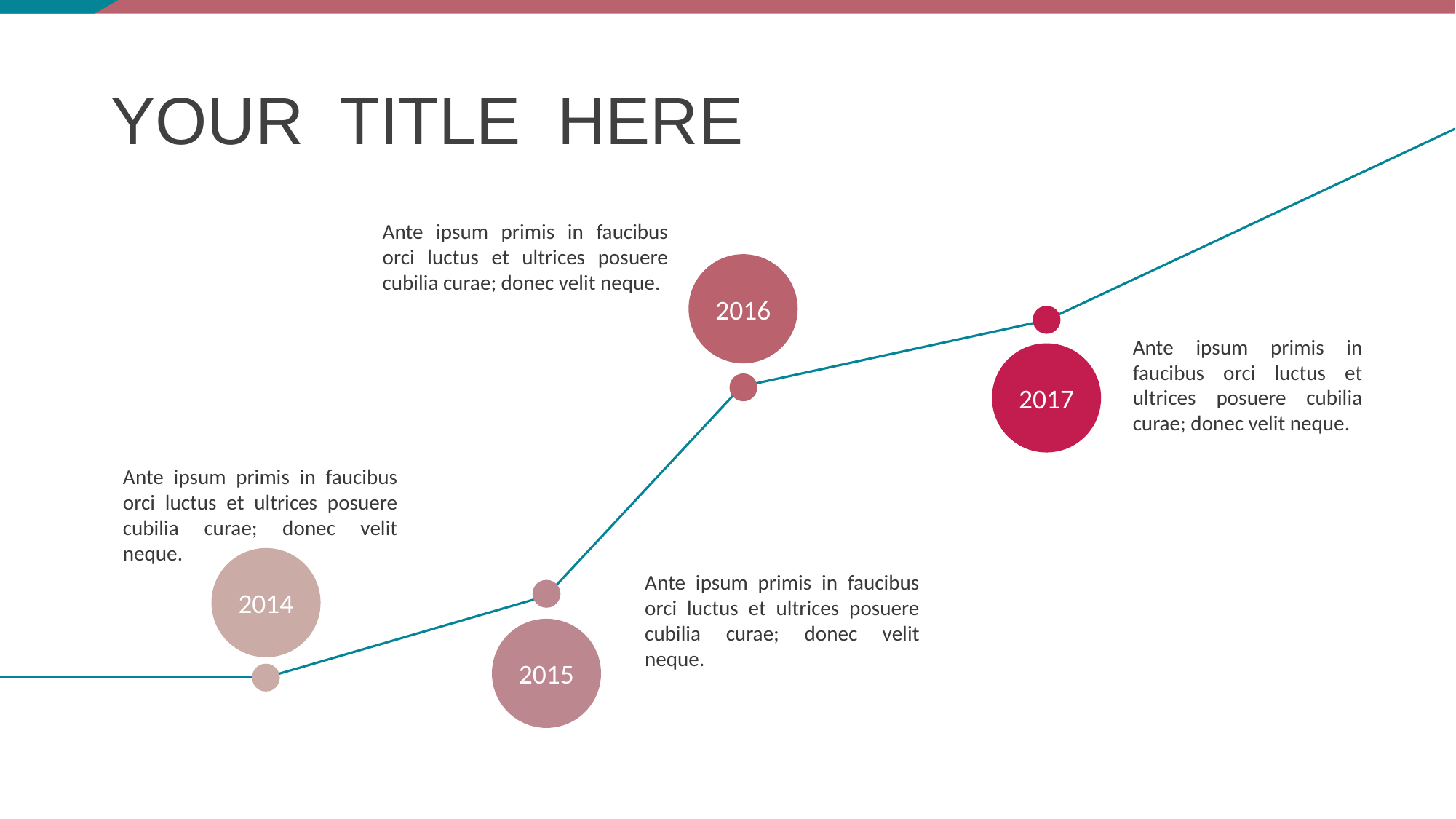

# Your  Title  Here
Ante ipsum primis in faucibus orci luctus et ultrices posuere cubilia curae; donec velit neque.
2016

Ante ipsum primis in faucibus orci luctus et ultrices posuere cubilia curae; donec velit neque.
2017

Ante ipsum primis in faucibus orci luctus et ultrices posuere cubilia curae; donec velit neque.
2014
Ante ipsum primis in faucibus orci luctus et ultrices posuere cubilia curae; donec velit neque.

2015